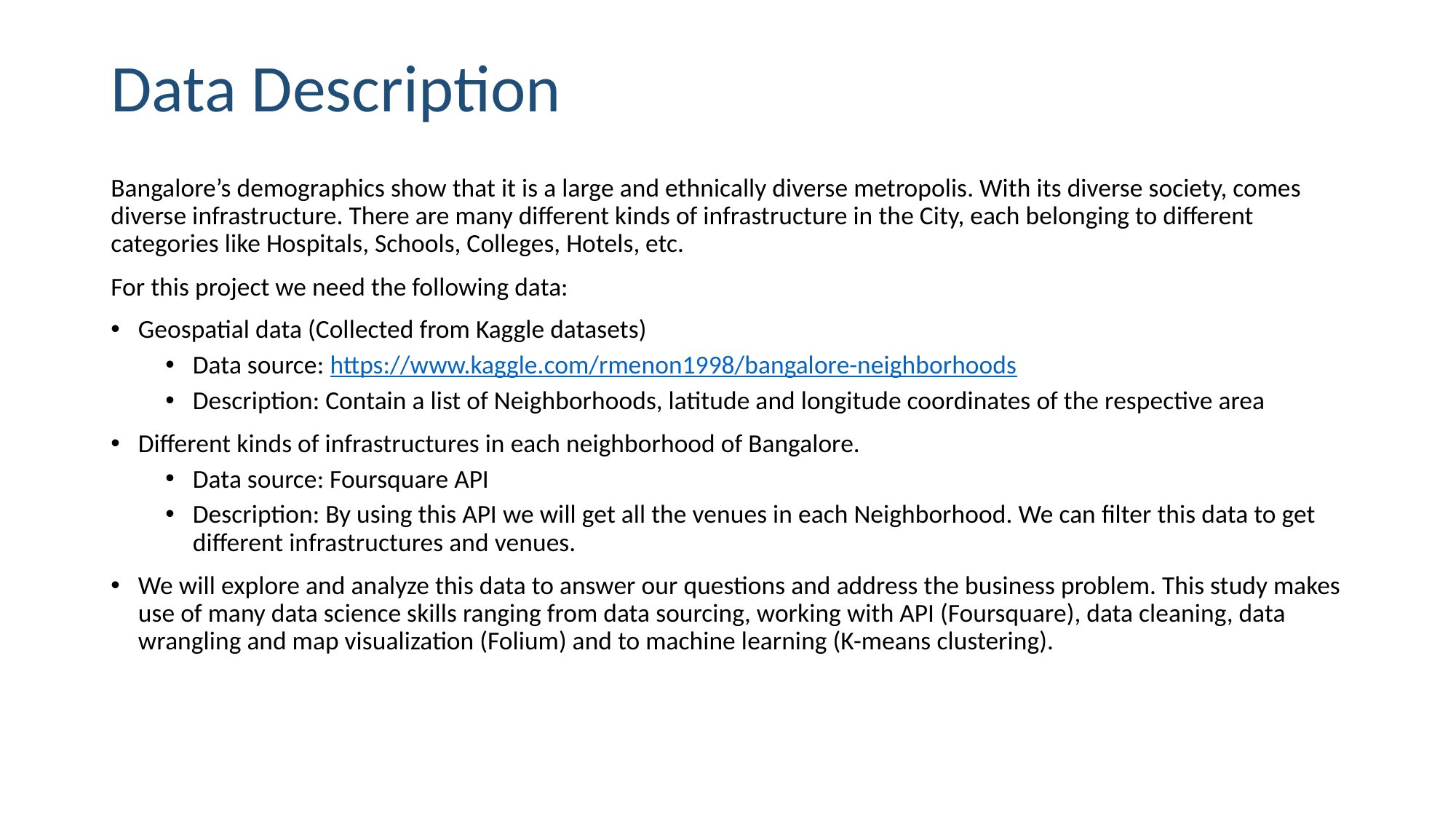

# Data Description
Bangalore’s demographics show that it is a large and ethnically diverse metropolis. With its diverse society, comes diverse infrastructure. There are many different kinds of infrastructure in the City, each belonging to different categories like Hospitals, Schools, Colleges, Hotels, etc.
For this project we need the following data:
Geospatial data (Collected from Kaggle datasets)
Data source: https://www.kaggle.com/rmenon1998/bangalore-neighborhoods
Description: Contain a list of Neighborhoods, latitude and longitude coordinates of the respective area
Different kinds of infrastructures in each neighborhood of Bangalore.
Data source: Foursquare API
Description: By using this API we will get all the venues in each Neighborhood. We can filter this data to get different infrastructures and venues.
We will explore and analyze this data to answer our questions and address the business problem. This study makes use of many data science skills ranging from data sourcing, working with API (Foursquare), data cleaning, data wrangling and map visualization (Folium) and to machine learning (K-means clustering).